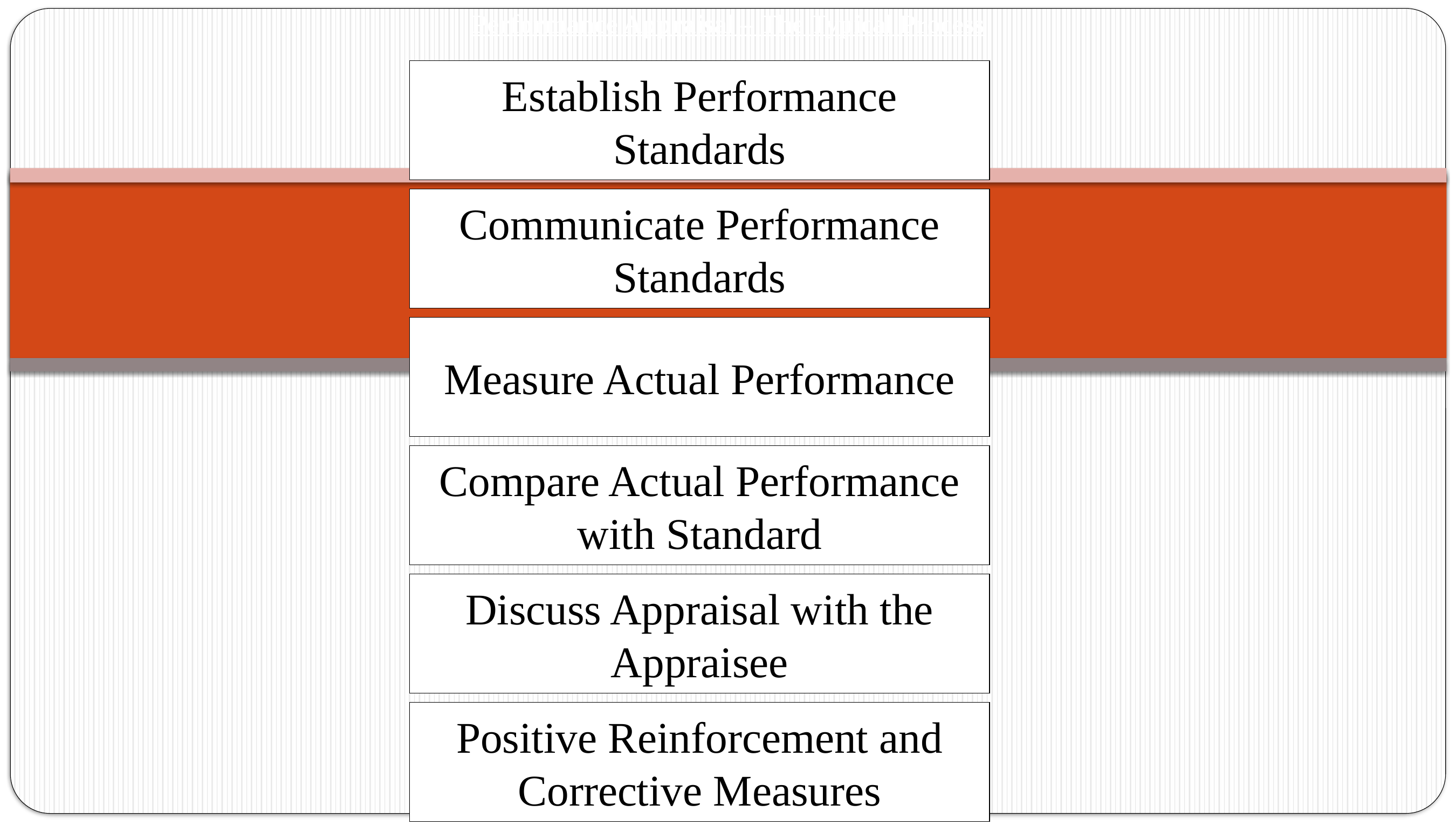

# Performance Appraisal – The Typical Process

Establish Performance Standards
Communicate Performance Standards
Measure Actual Performance
Compare Actual Performance with Standard
Discuss Appraisal with the Appraisee
Positive Reinforcement and Corrective Measures